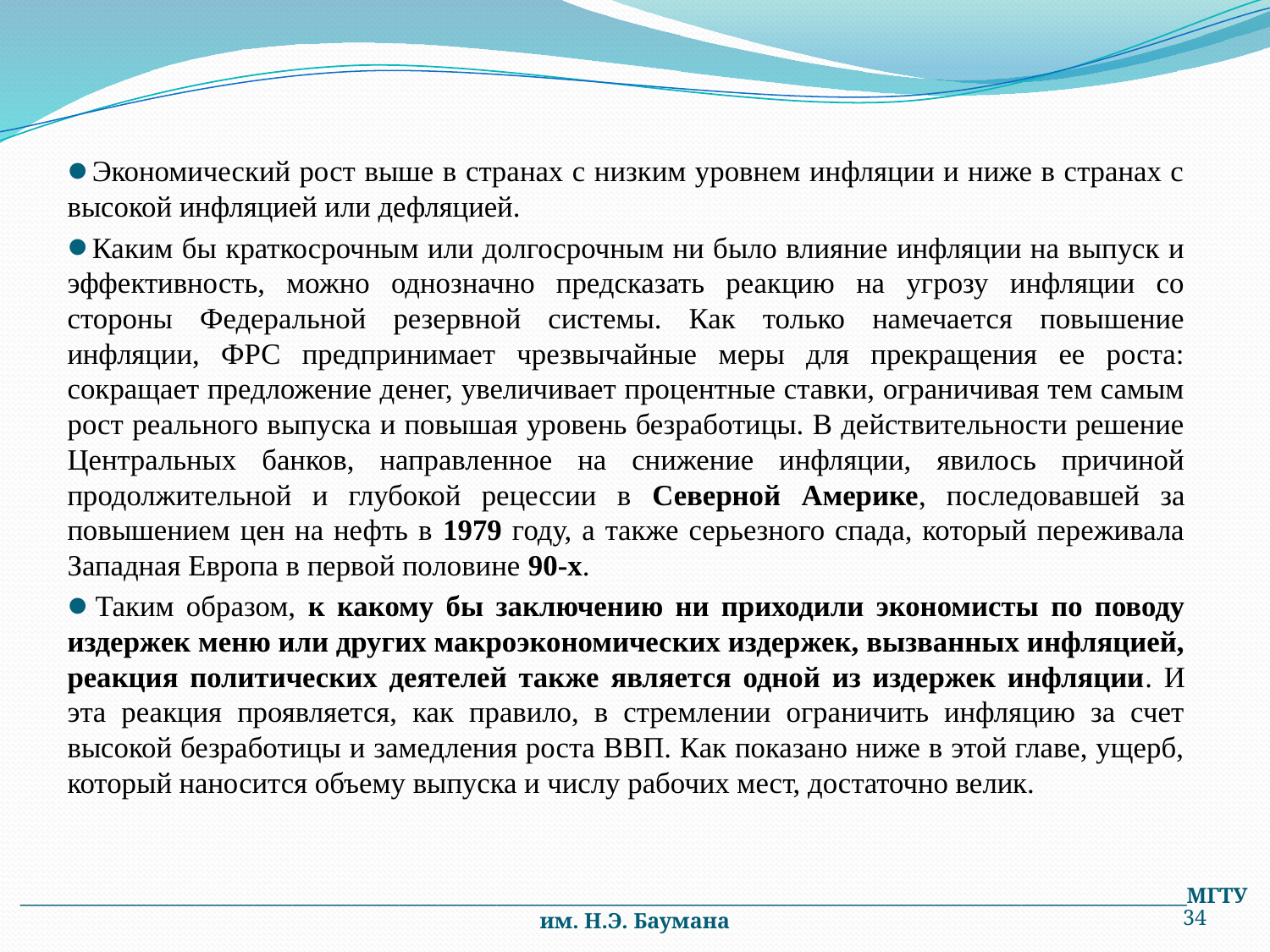

Экономический рост выше в странах с низким уровнем инфляции и ниже в странах с высокой инфляцией или дефляцией.
 Каким бы краткосрочным или долгосрочным ни было влияние инфляции на выпуск и эффективность, можно однозначно предсказать реакцию на угрозу инфляции со стороны Федеральной резервной системы. Как только намечается повышение инфляции, ФРС предпринимает чрезвычайные меры для прекращения ее роста: сокращает предложение денег, увеличивает процентные ставки, ограничивая тем самым рост реального выпуска и повышая уровень безработицы. В действительности решение Центральных банков, направленное на снижение инфляции, явилось причиной продолжительной и глубокой рецессии в Северной Америке, последовавшей за повышением цен на нефть в 1979 году, а также серьезного спада, который переживала Западная Европа в первой половине 90-х.
 Таким образом, к какому бы заключению ни приходили экономисты по поводу издержек меню или других макроэкономических издержек, вызванных инфляцией, реакция политических деятелей также является одной из издержек инфляции. И эта реакция проявляется, как правило, в стремлении ограничить инфляцию за счет высокой безработицы и замедления роста ВВП. Как показано ниже в этой главе, ущерб, который наносится объему выпуска и числу рабочих мест, достаточно велик.

________________________________________________________________________________________________________________________МГТУ им. Н.Э. Баумана
34